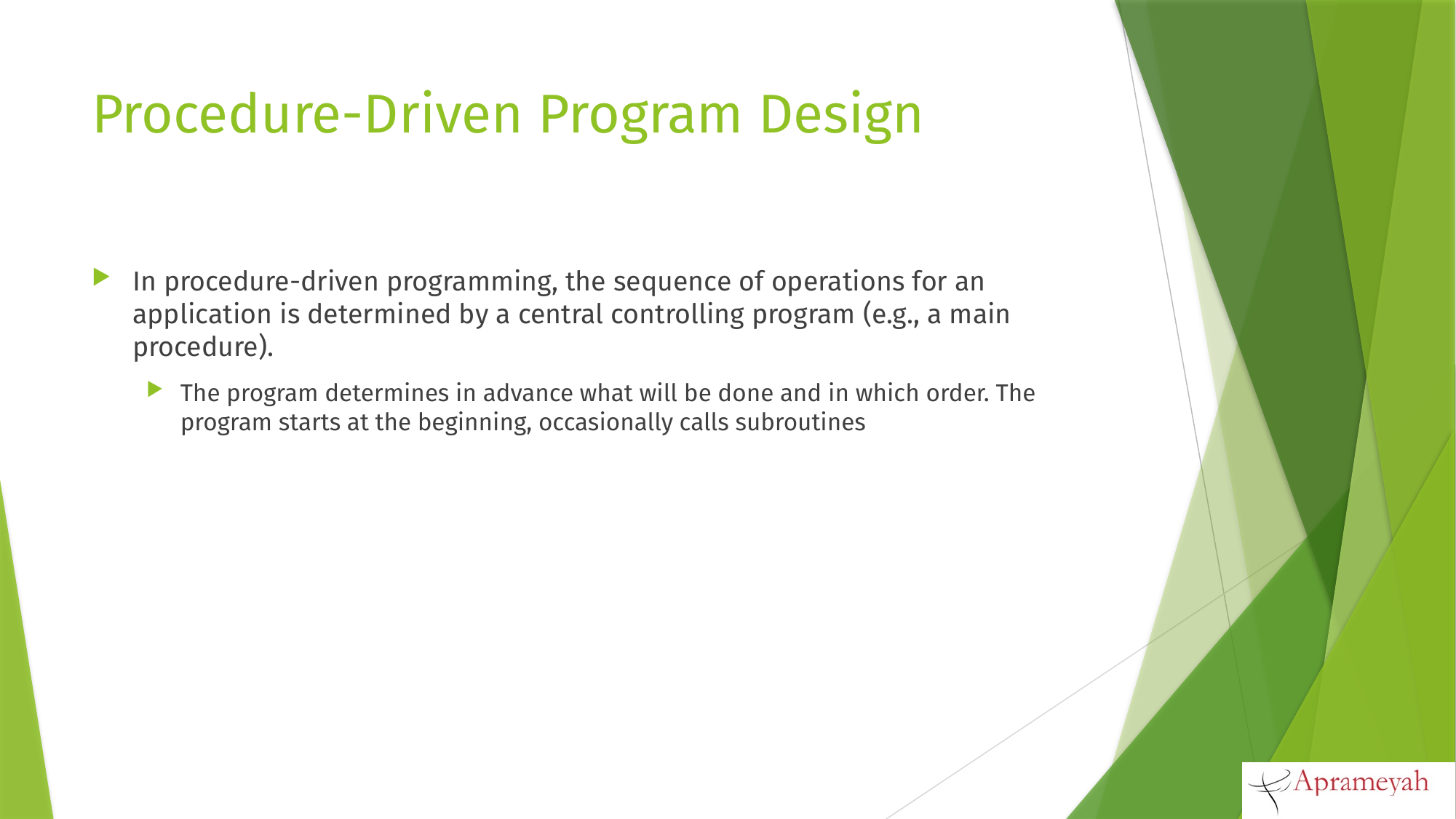

# Procedure-Driven Program Design
In procedure-driven programming, the sequence of operations for an application is determined by a central controlling program (e.g., a main procedure).
The program determines in advance what will be done and in which order. The program starts at the beginning, occasionally calls subroutines